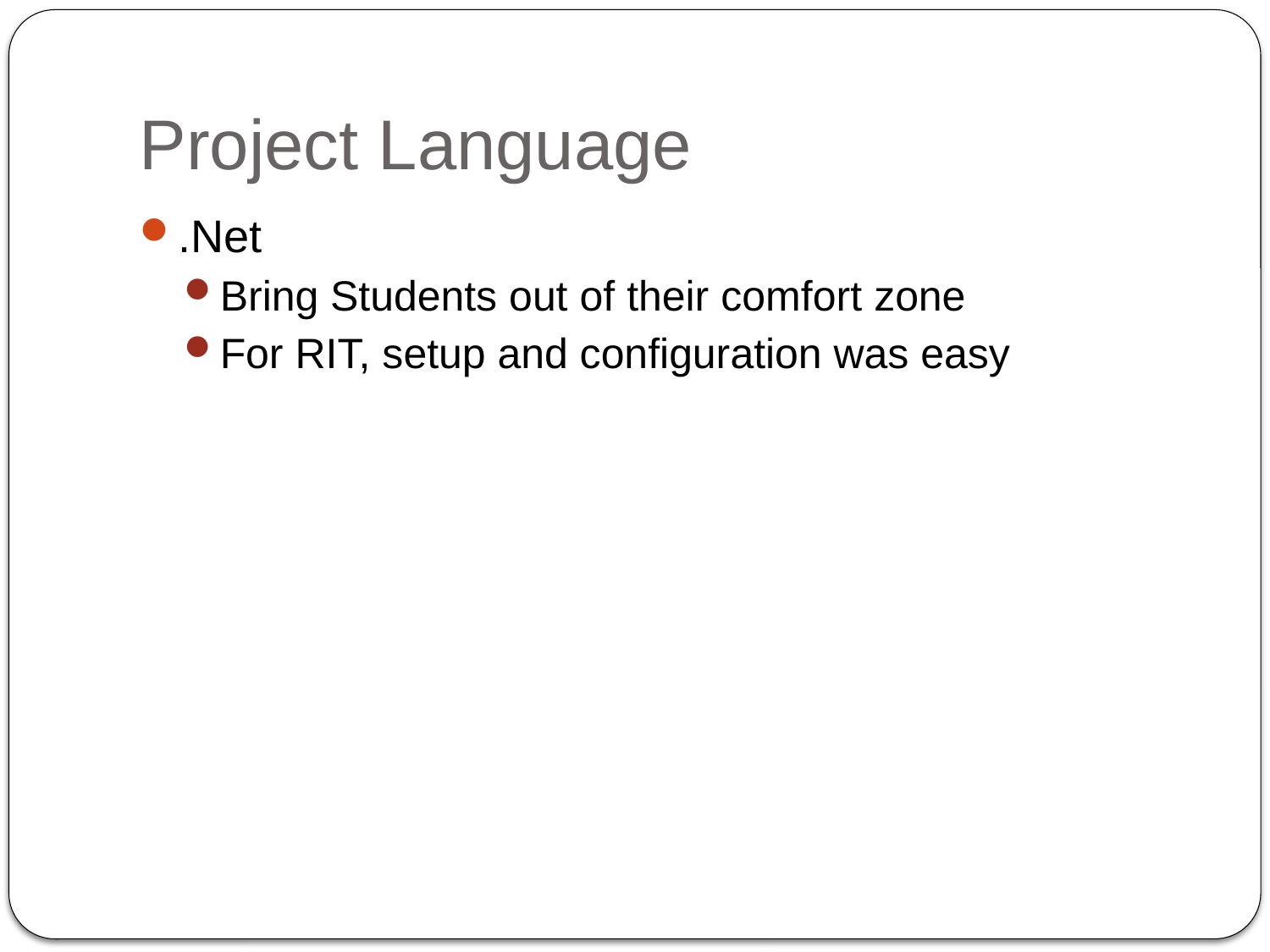

# Project Language
.Net
Bring Students out of their comfort zone
For RIT, setup and configuration was easy